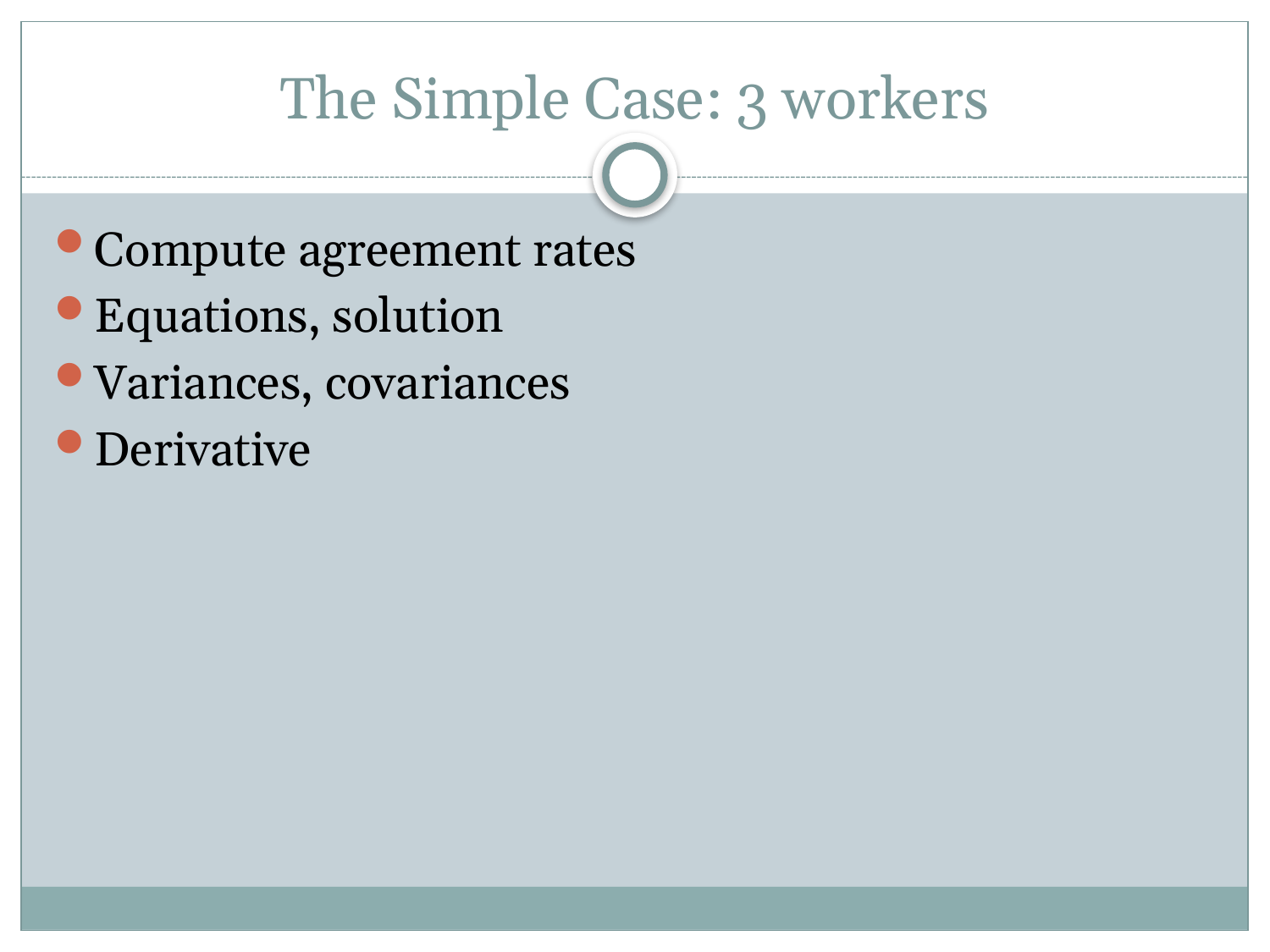

# The Simple Case: 3 workers
Compute agreement rates
Equations, solution
Variances, covariances
Derivative